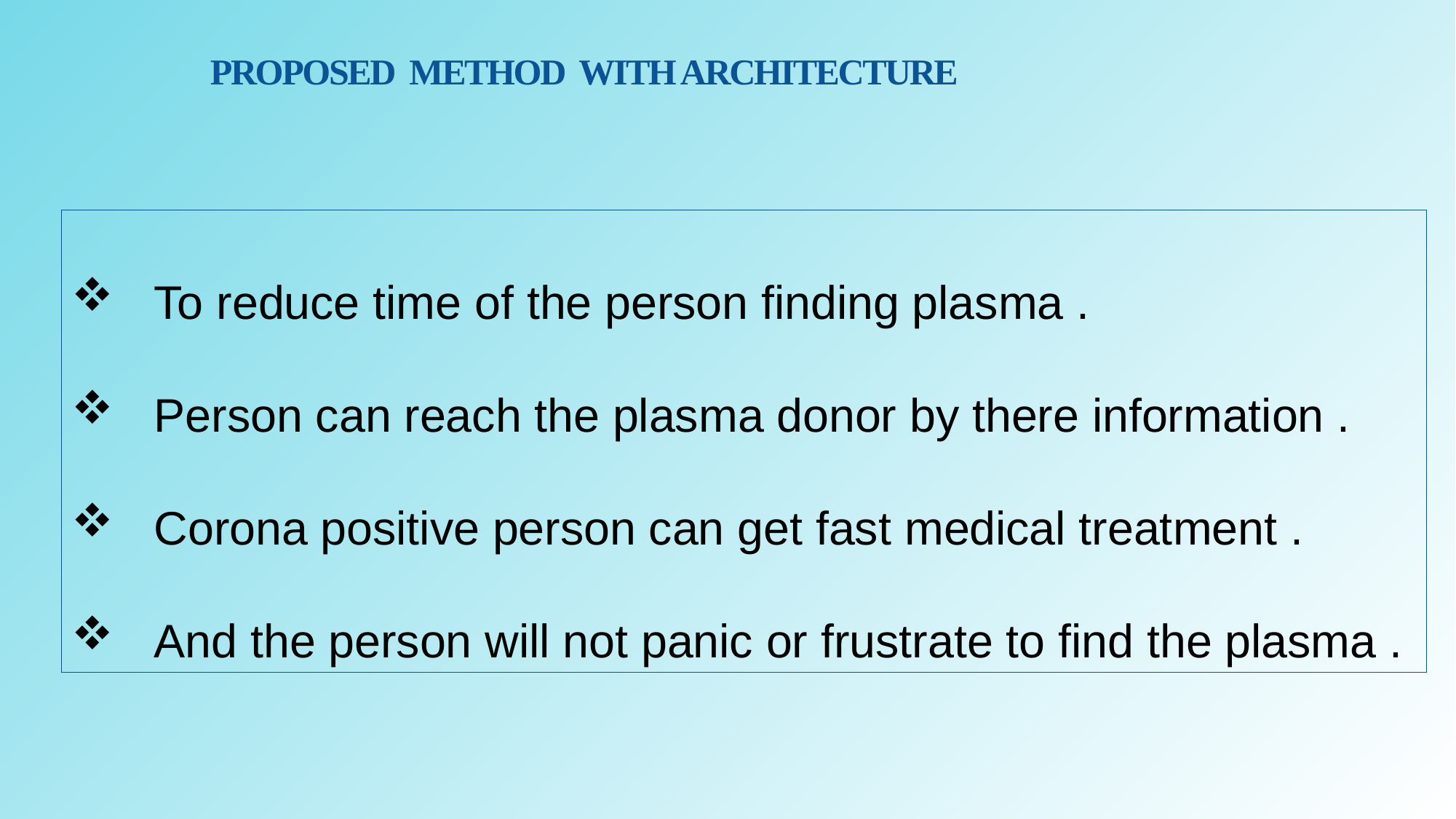

# PROPOSED  METHOD  WITH ARCHITECTURE

   To reduce time of the person finding plasma .
   Person can reach the plasma donor by there information .
   Corona positive person can get fast medical treatment .
   And the person will not panic or frustrate to find the plasma .